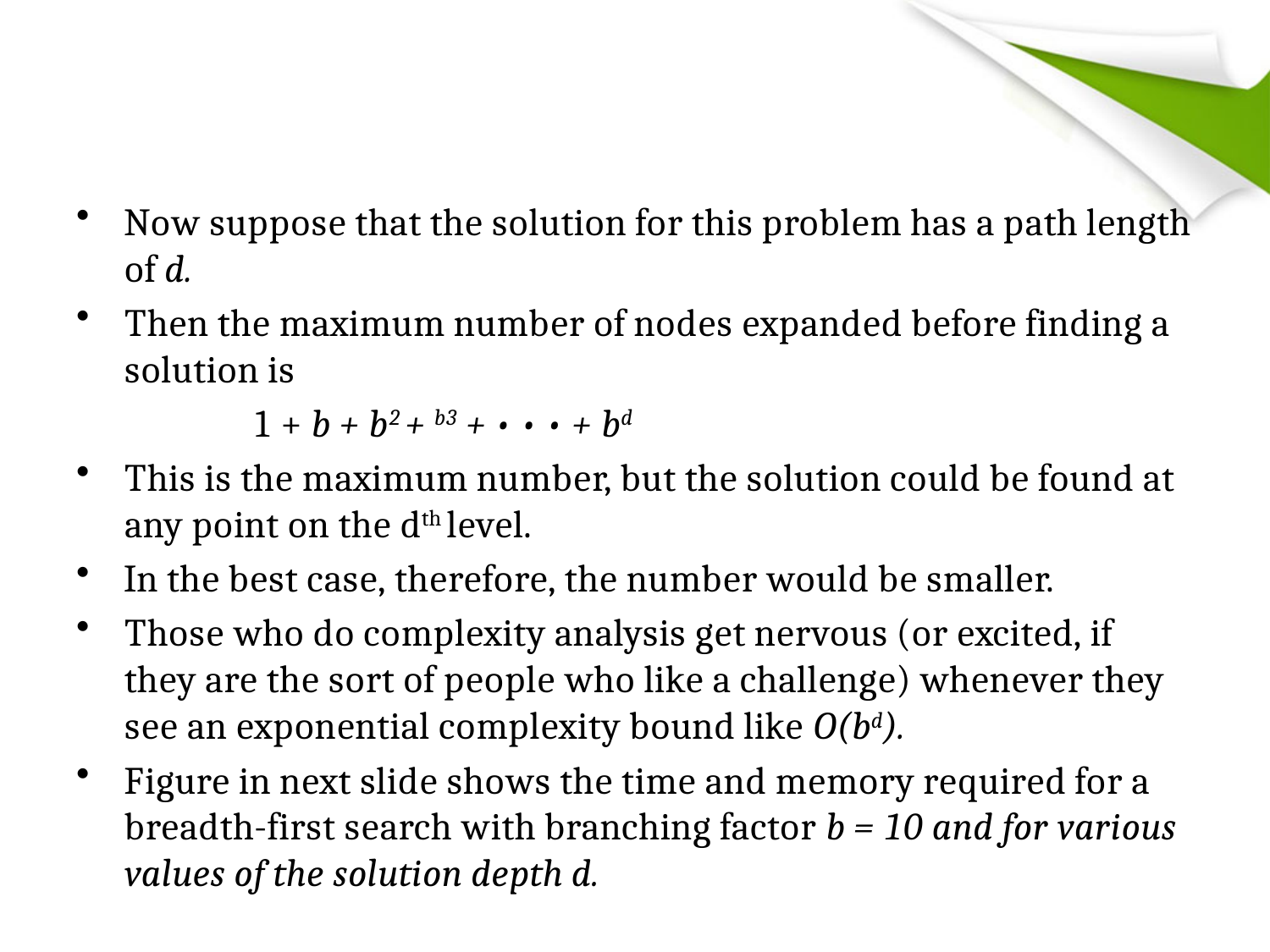

#
Now suppose that the solution for this problem has a path length of d.
Then the maximum number of nodes expanded before finding a solution is
		1 + b + b2 + b3 + • • • + bd
This is the maximum number, but the solution could be found at any point on the dth level.
In the best case, therefore, the number would be smaller.
Those who do complexity analysis get nervous (or excited, if they are the sort of people who like a challenge) whenever they see an exponential complexity bound like O(bd).
Figure in next slide shows the time and memory required for a breadth-first search with branching factor b = 10 and for various values of the solution depth d.